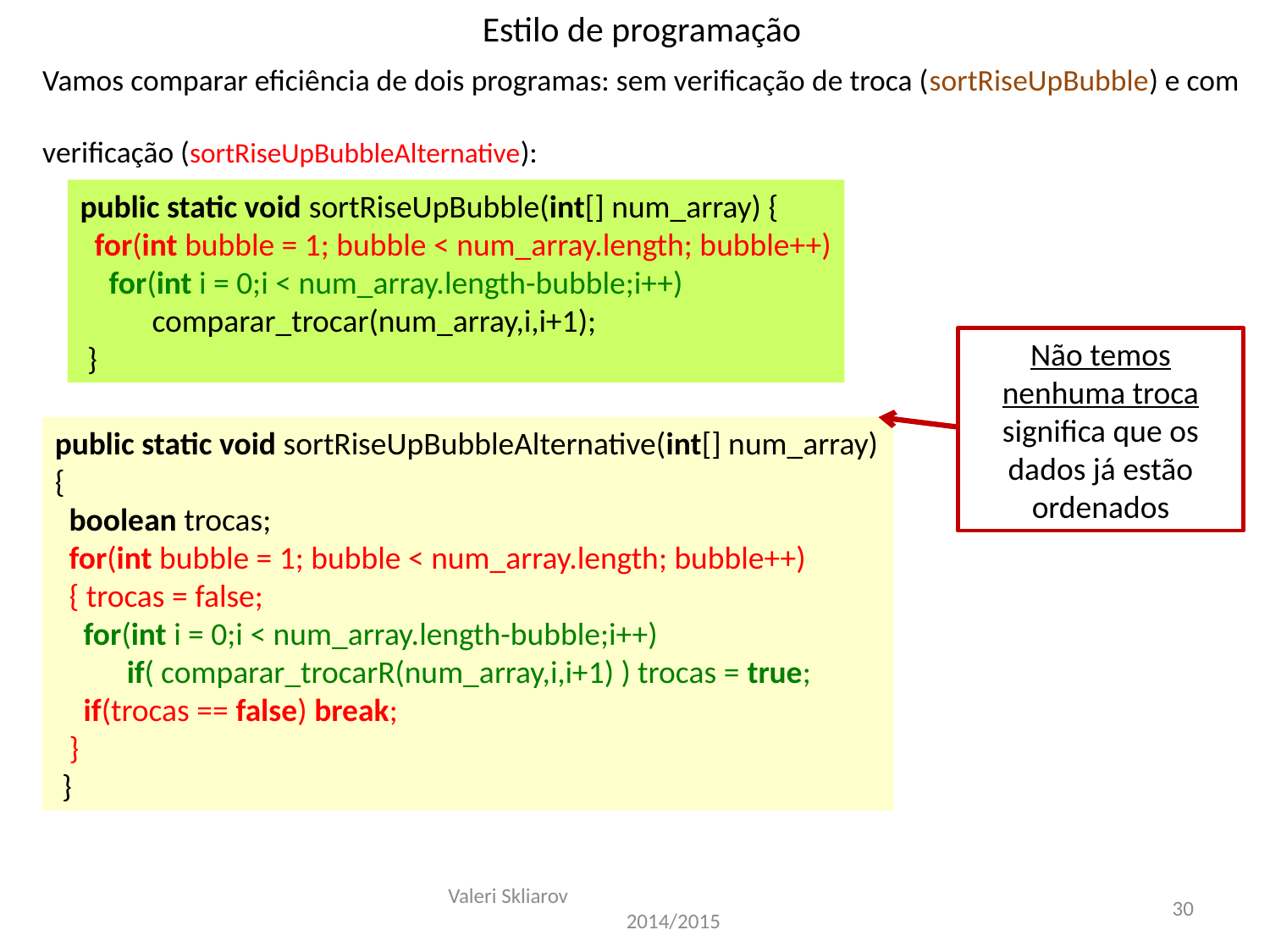

Estilo de programação
Vamos comparar eficiência de dois programas: sem verificação de troca (sortRiseUpBubble) e com                                                                  					            verificação (sortRiseUpBubbleAlternative):
public static void sortRiseUpBubble(int[] num_array) {
  for(int bubble = 1; bubble < num_array.length; bubble++)
    for(int i = 0;i < num_array.length-bubble;i++)
          comparar_trocar(num_array,i,i+1);
 }
Não temos nenhuma troca significa que os dados já estão ordenados
public static void sortRiseUpBubbleAlternative(int[] num_array) {
  boolean trocas;
  for(int bubble = 1; bubble < num_array.length; bubble++)
  { trocas = false;
    for(int i = 0;i < num_array.length-bubble;i++)
          if( comparar_trocarR(num_array,i,i+1) ) trocas = true;
    if(trocas == false) break;
  }
 }
Valeri Skliarov                                                                     2014/2015
30